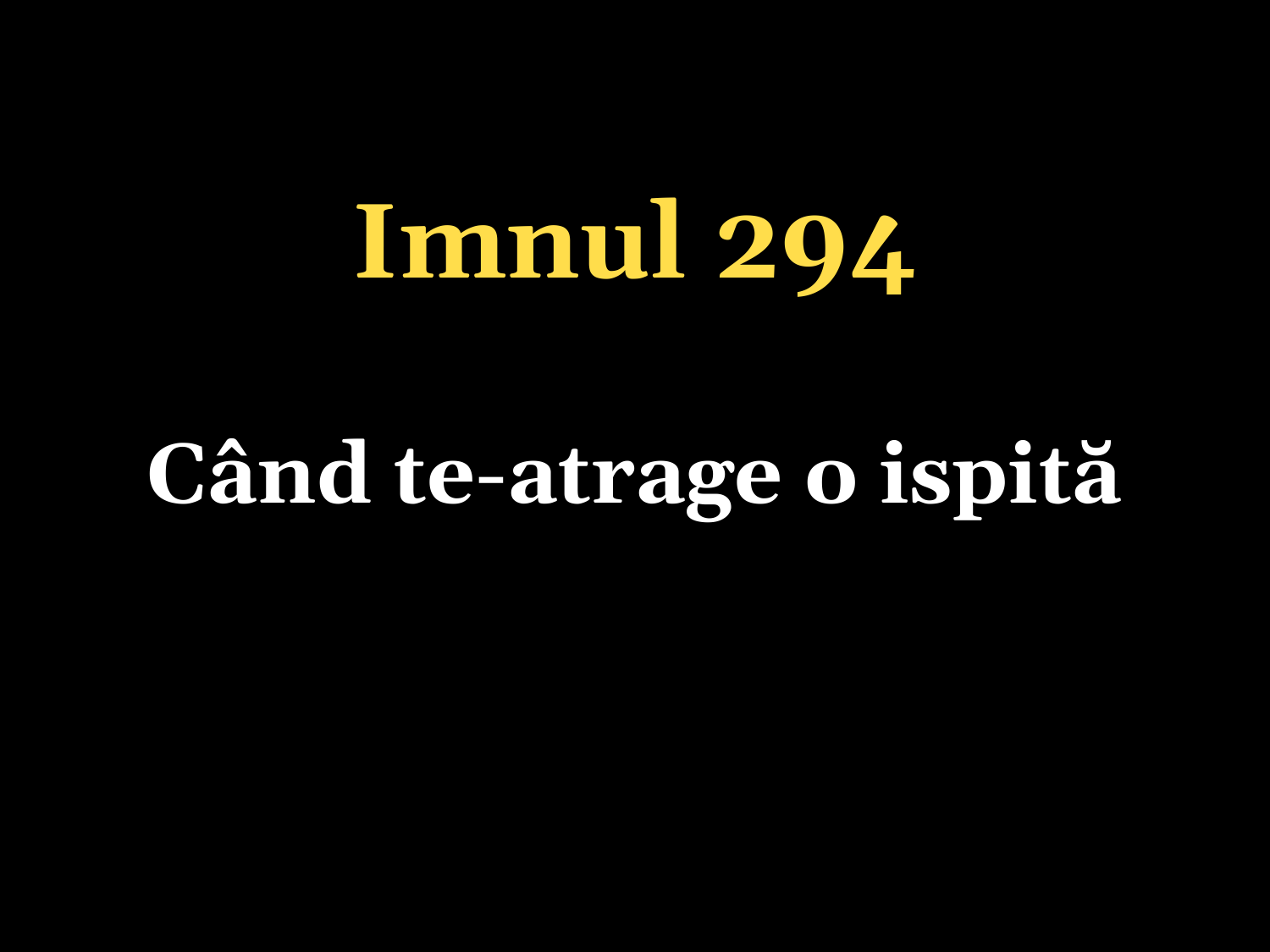

Imnul 294

Când te-atrage o ispită
131/920